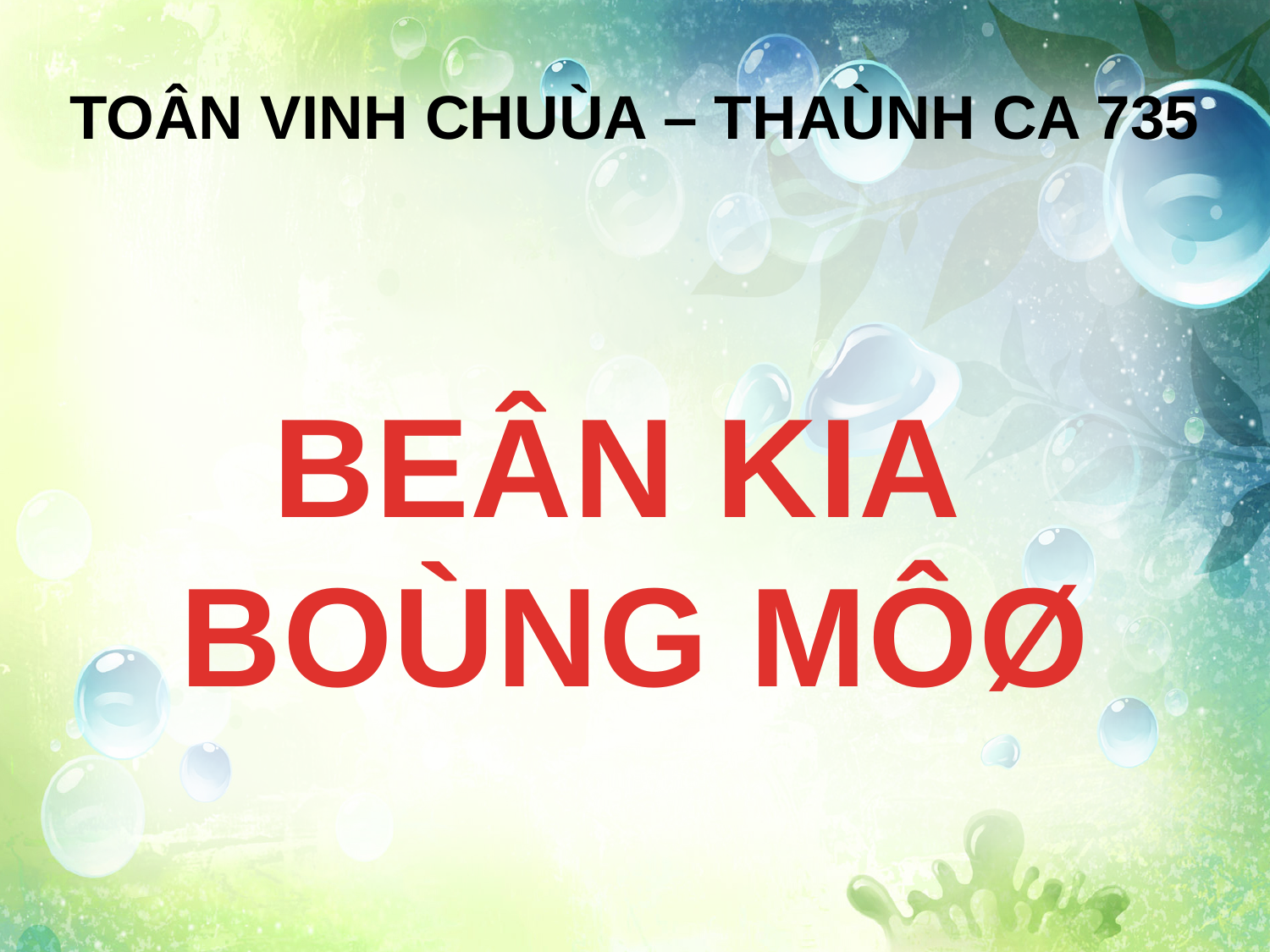

TOÂN VINH CHUÙA – THAÙNH CA 735
BEÂN KIA
BOÙNG MÔØ